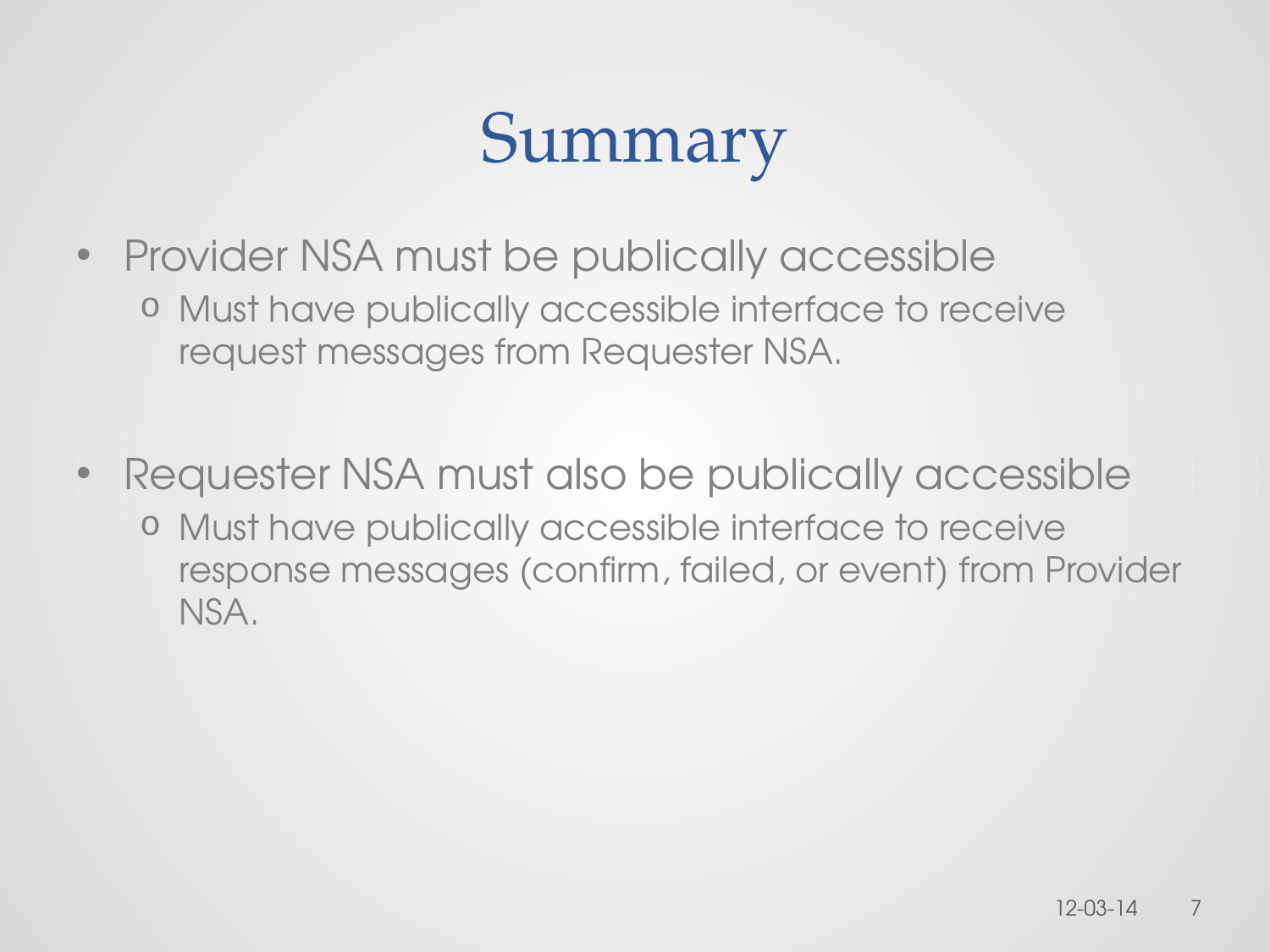

# Summary
Provider NSA must be publically accessible
Must have publically accessible interface to receive request messages from Requester NSA.

Requester NSA must also be publically accessible
Must have publically accessible interface to receive response messages (confirm, failed, or event) from Provider NSA.
12-03-14
7